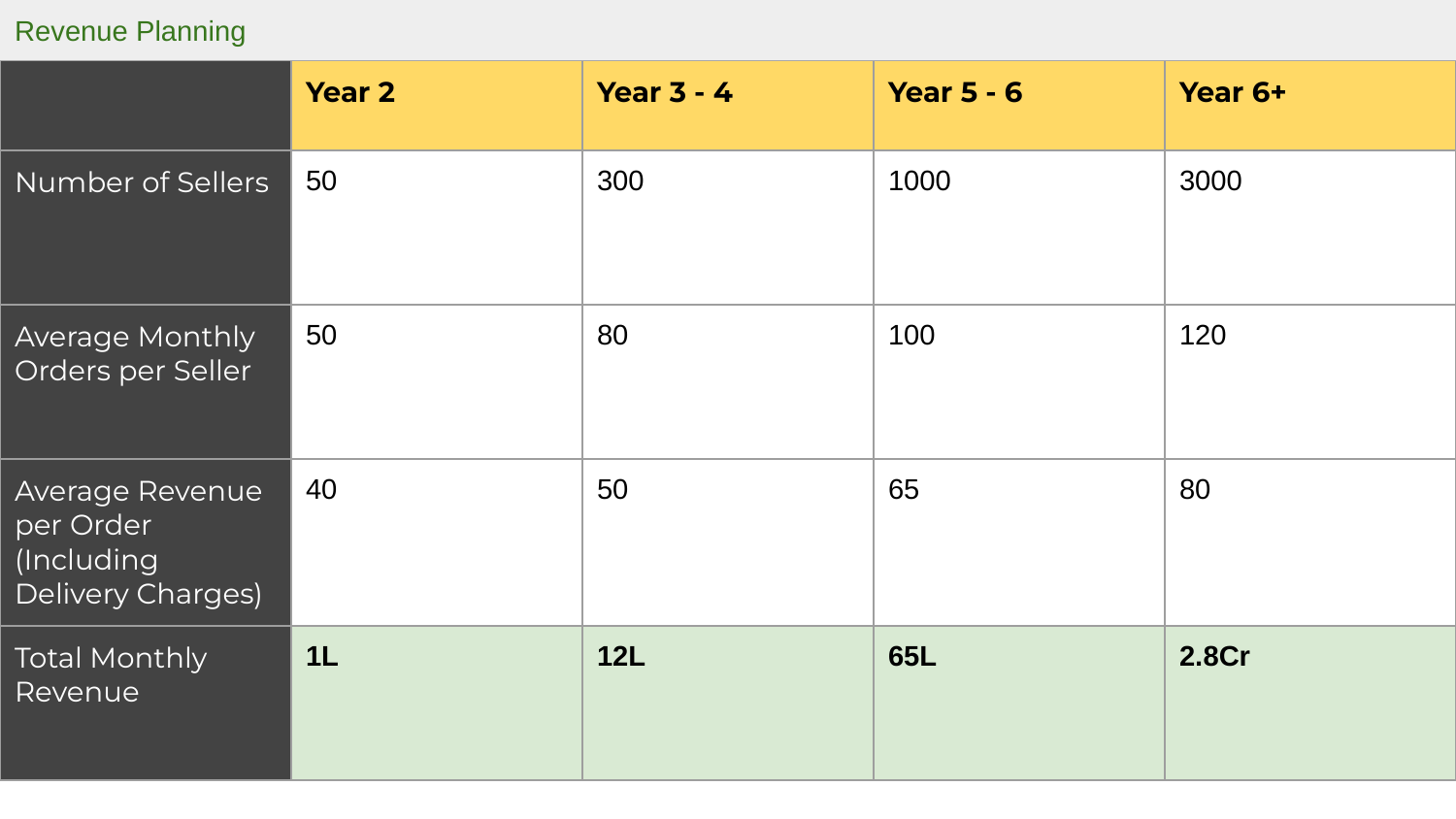

Revenue Planning
|  | Year 2 | Year 3 - 4 | Year 5 - 6 | Year 6+ |
| --- | --- | --- | --- | --- |
| Number of Sellers | 50 | 300 | 1000 | 3000 |
| Average Monthly Orders per Seller | 50 | 80 | 100 | 120 |
| Average Revenue per Order (Including Delivery Charges) | 40 | 50 | 65 | 80 |
| Total Monthly Revenue | 1L | 12L | 65L | 2.8Cr |